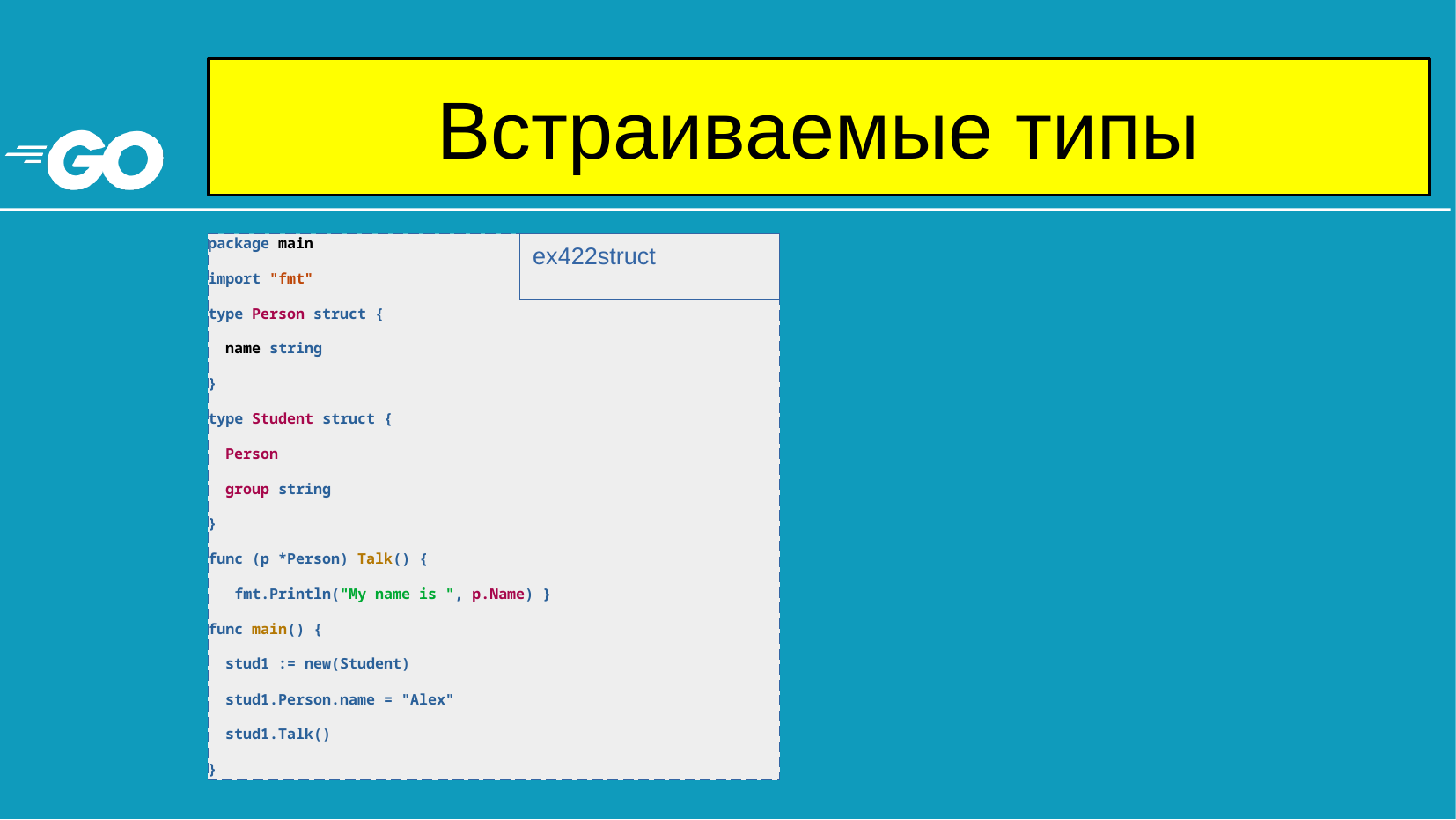

# Встраиваемые типы
package main
import "fmt"
type Person struct {
  name string
}
type Student struct {
  Person
  group string
}
func (p *Person) Talk() {
   fmt.Println("My name is ", p.Name) }
func main() {
  stud1 := new(Student)
  stud1.Person.name = "Alex"
  stud1.Talk()
}
ex422struct